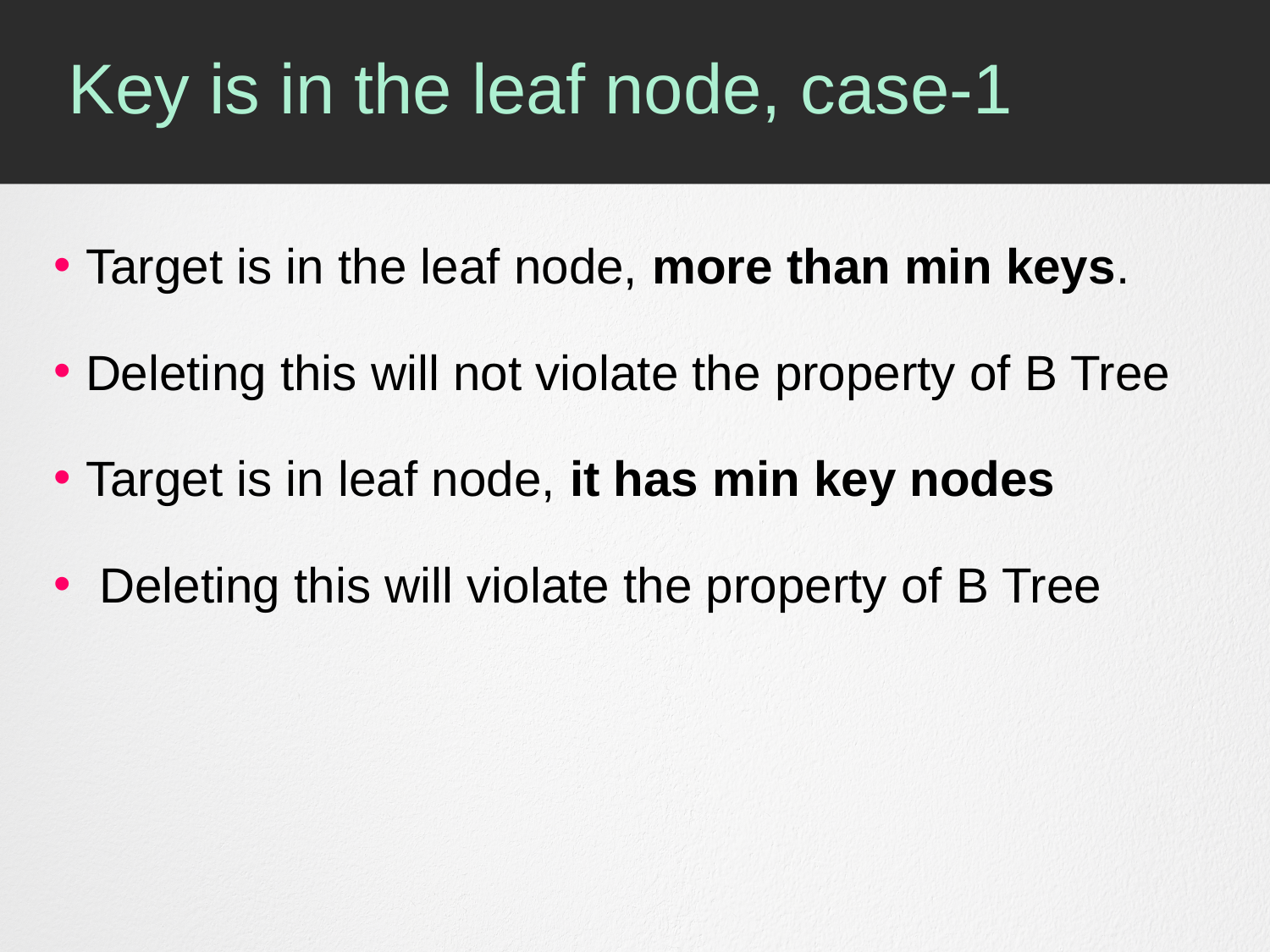

# Key is in the leaf node, case-1
Target is in the leaf node, more than min keys.
Deleting this will not violate the property of B Tree
Target is in leaf node, it has min key nodes
 Deleting this will violate the property of B Tree